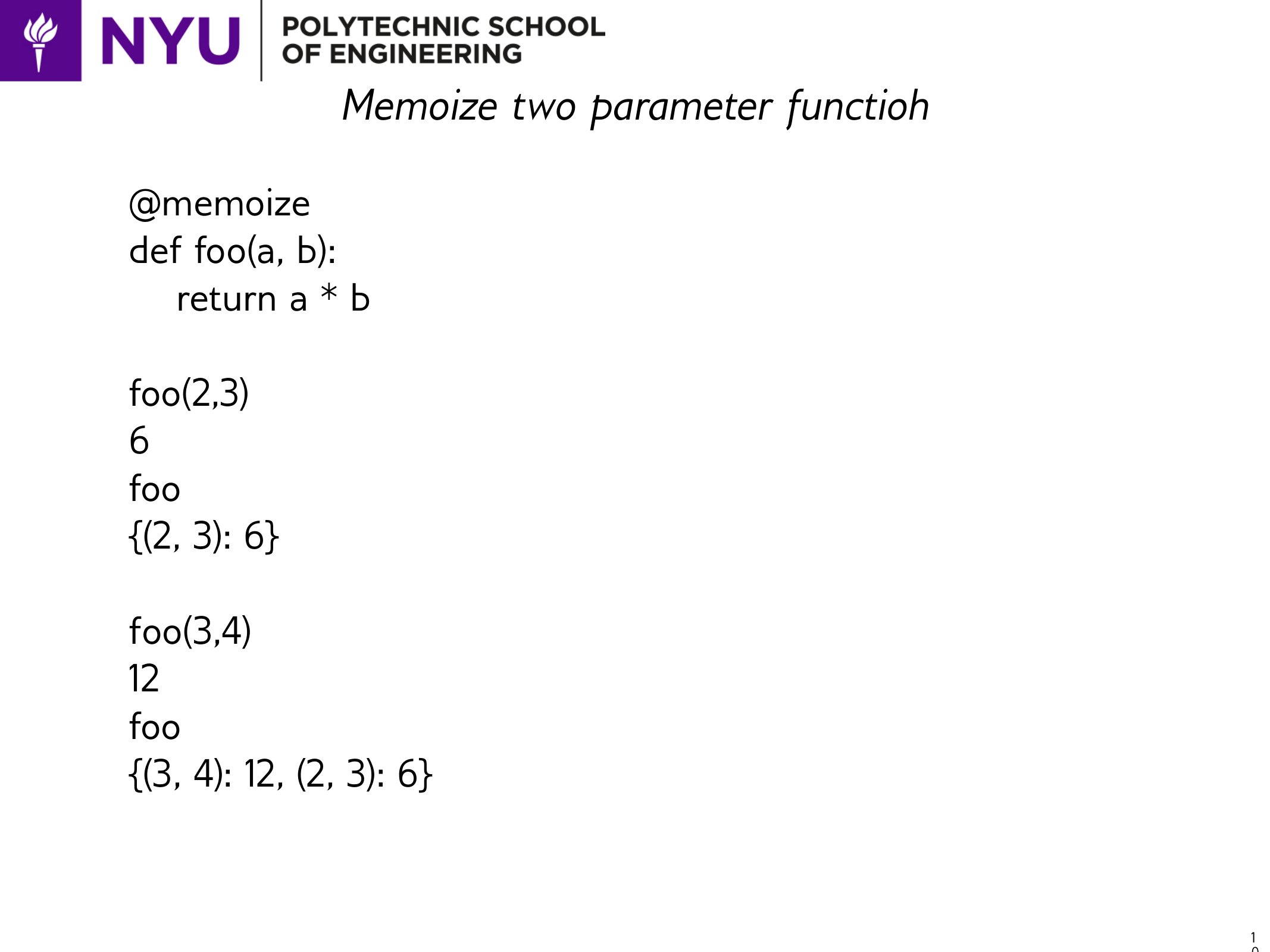

# Memoize two parameter functioh
@memoize
def foo(a, b):
    return a * b

foo(2,3)
6
foo
{(2, 3): 6}

foo(3,4)
12
foo
{(3, 4): 12, (2, 3): 6}
10